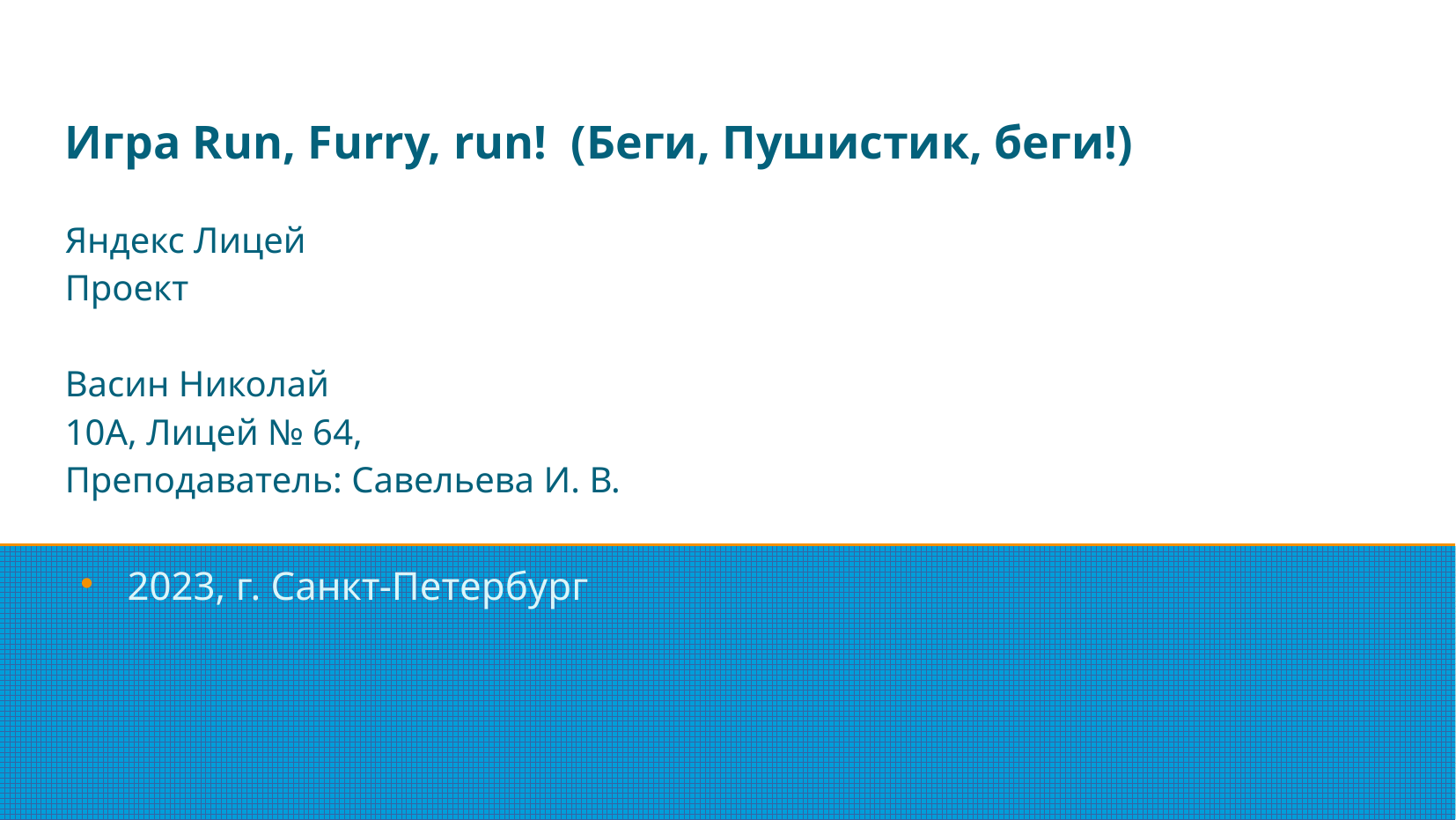

Игра Run, Furry, run!  (Беги, Пушистик, беги!)
Яндекс Лицей
Проект
Васин Николай
10А, Лицей № 64,
Преподаватель: Савельева И. В.

2023, г. Санкт-Петербург